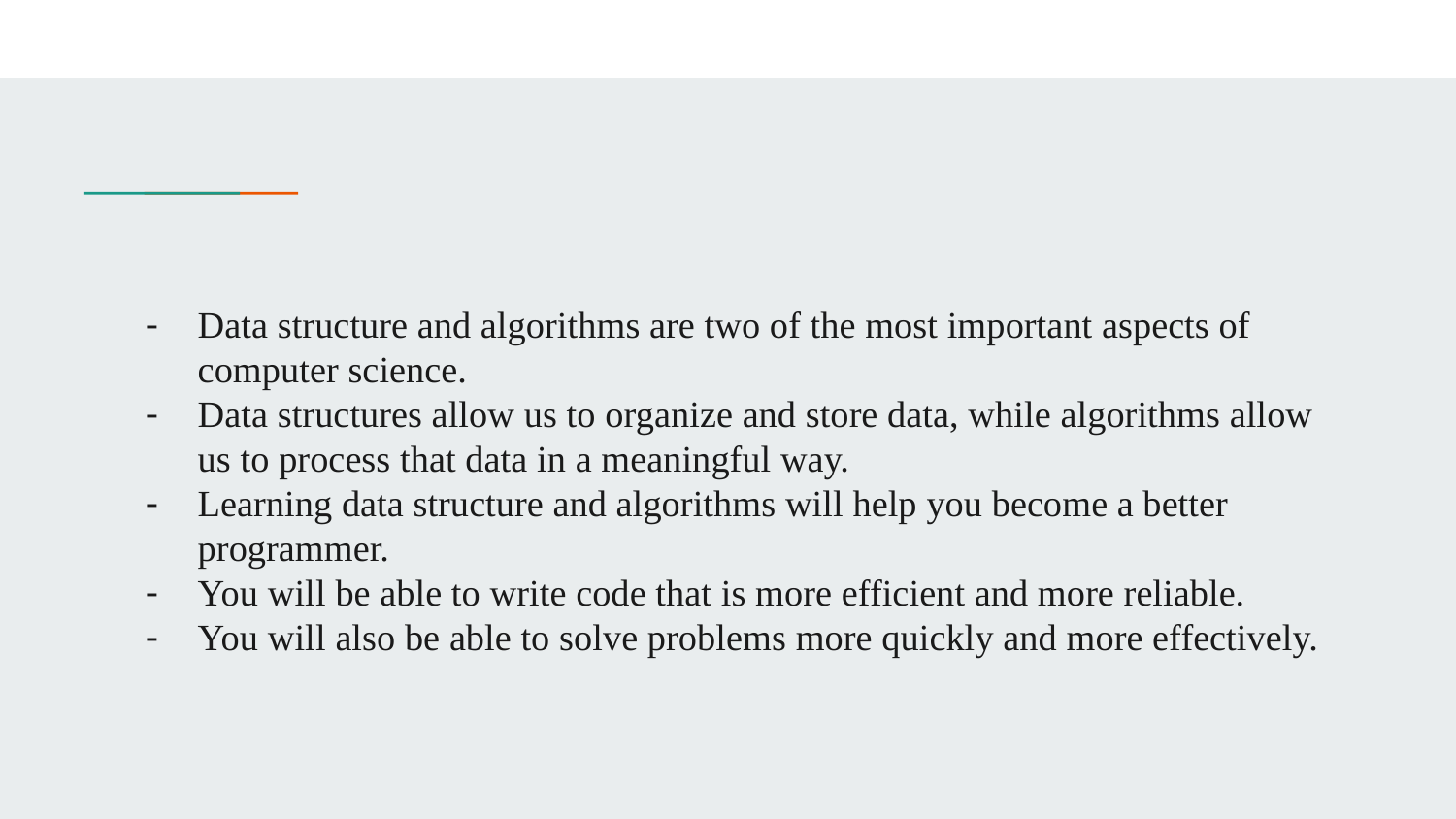

#
Data structure and algorithms are two of the most important aspects of computer science.
Data structures allow us to organize and store data, while algorithms allow us to process that data in a meaningful way.
Learning data structure and algorithms will help you become a better programmer.
You will be able to write code that is more efficient and more reliable.
You will also be able to solve problems more quickly and more effectively.